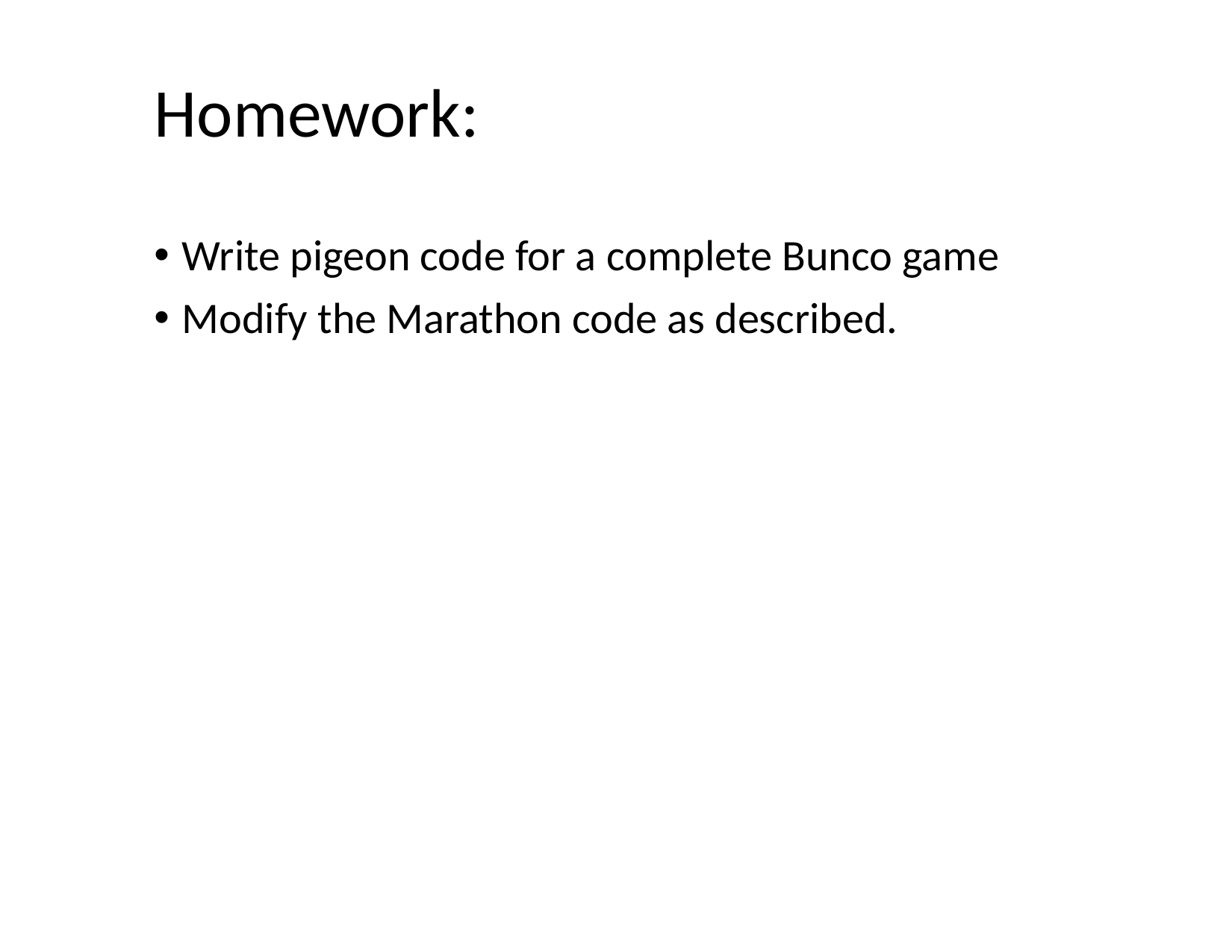

# Homework:
Write pigeon code for a complete Bunco game
Modify the Marathon code as described.